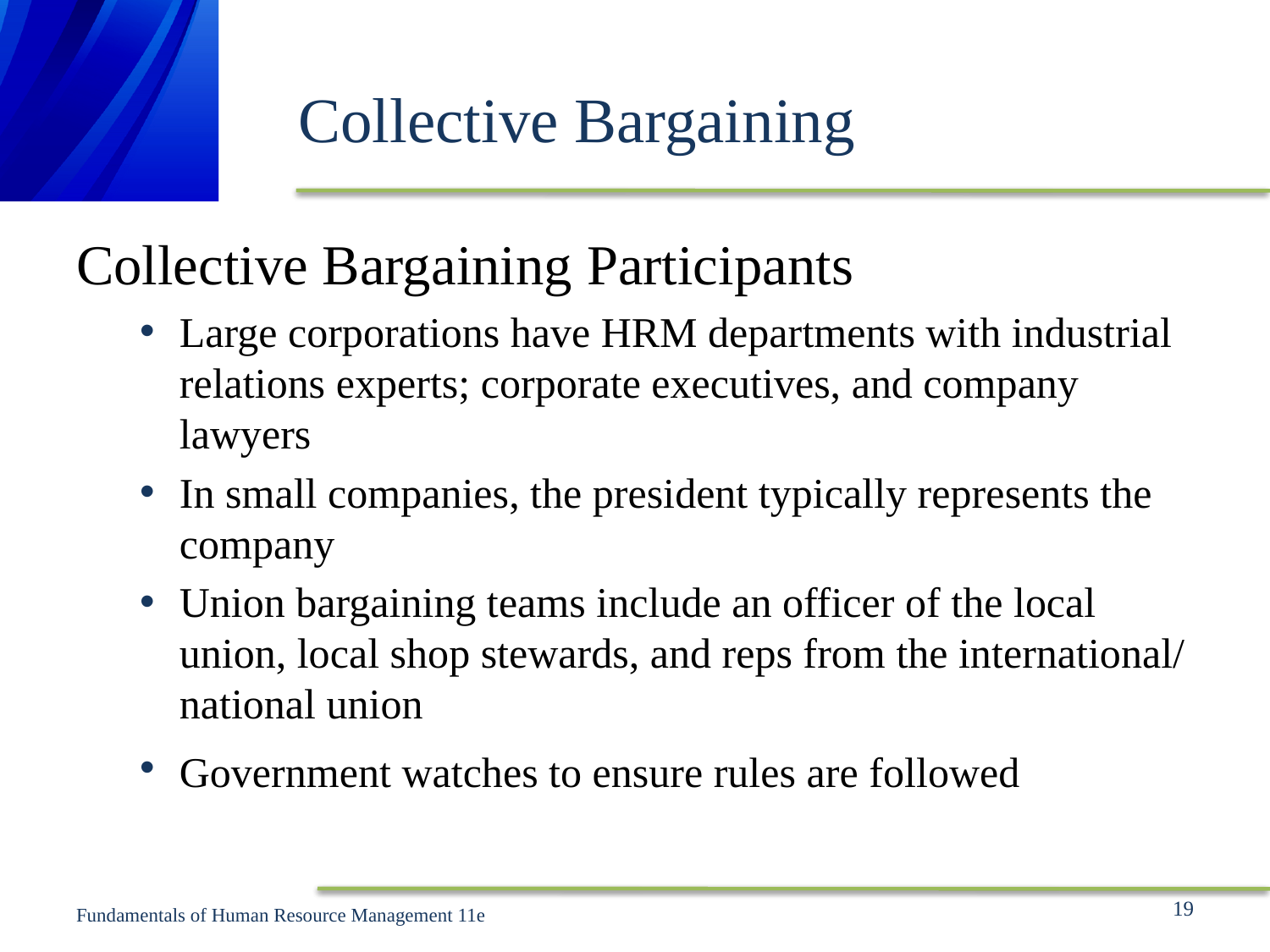

# Collective Bargaining
Collective Bargaining Participants
Large corporations have HRM departments with industrial relations experts; corporate executives, and company lawyers
In small companies, the president typically represents the company
Union bargaining teams include an officer of the local union, local shop stewards, and reps from the international/ national union
Government watches to ensure rules are followed

19
Fundamentals of Human Resource Management 11e